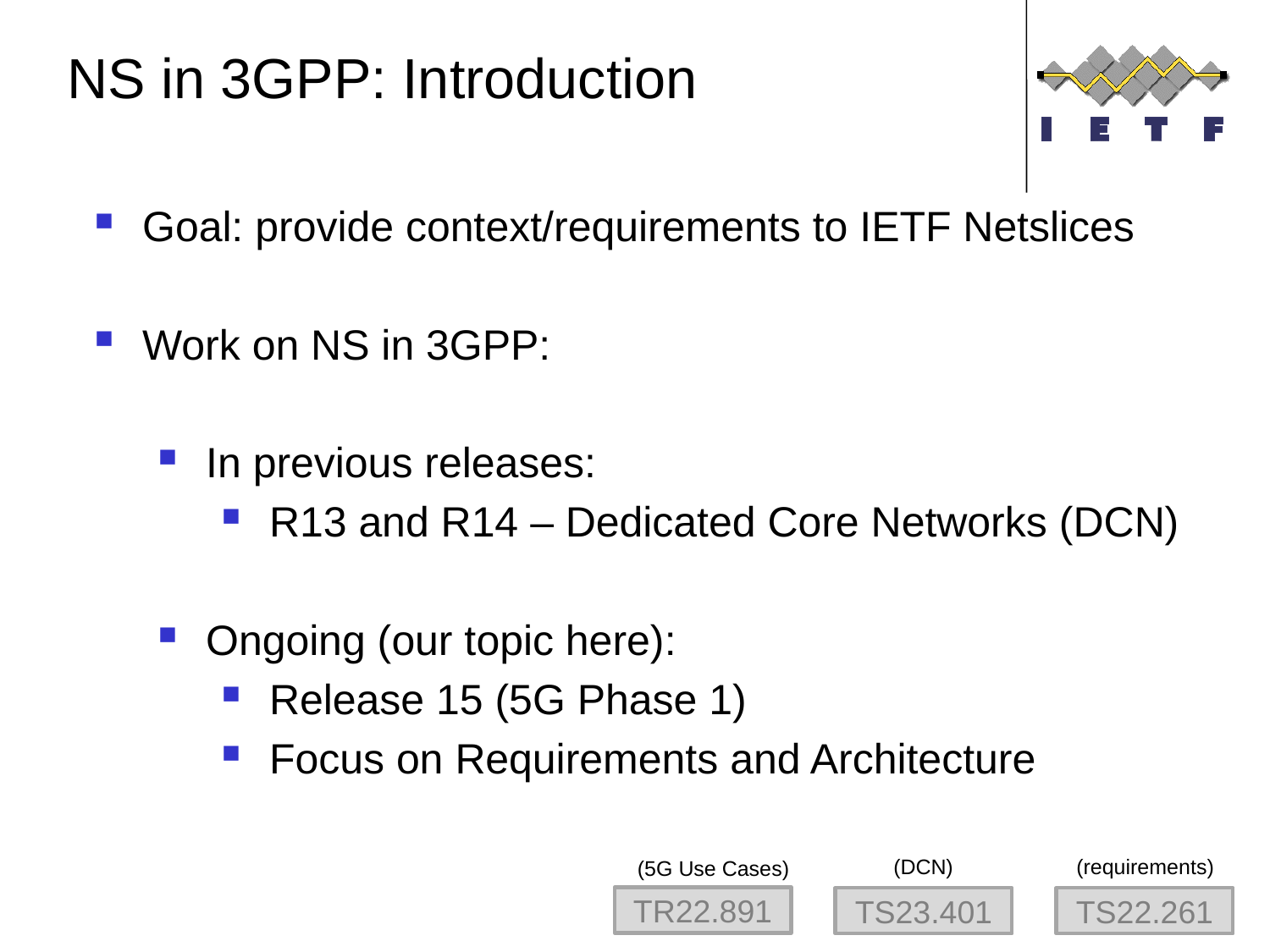

NS in 3GPP: Introduction
Goal: provide context/requirements to IETF Netslices

Work on NS in 3GPP:

In previous releases:
R13 and R14 – Dedicated Core Networks (DCN)

Ongoing (our topic here):
Release 15 (5G Phase 1)
Focus on Requirements and Architecture
(requirements)
(DCN)
(5G Use Cases)
TR22.891
TS23.401
TS22.261